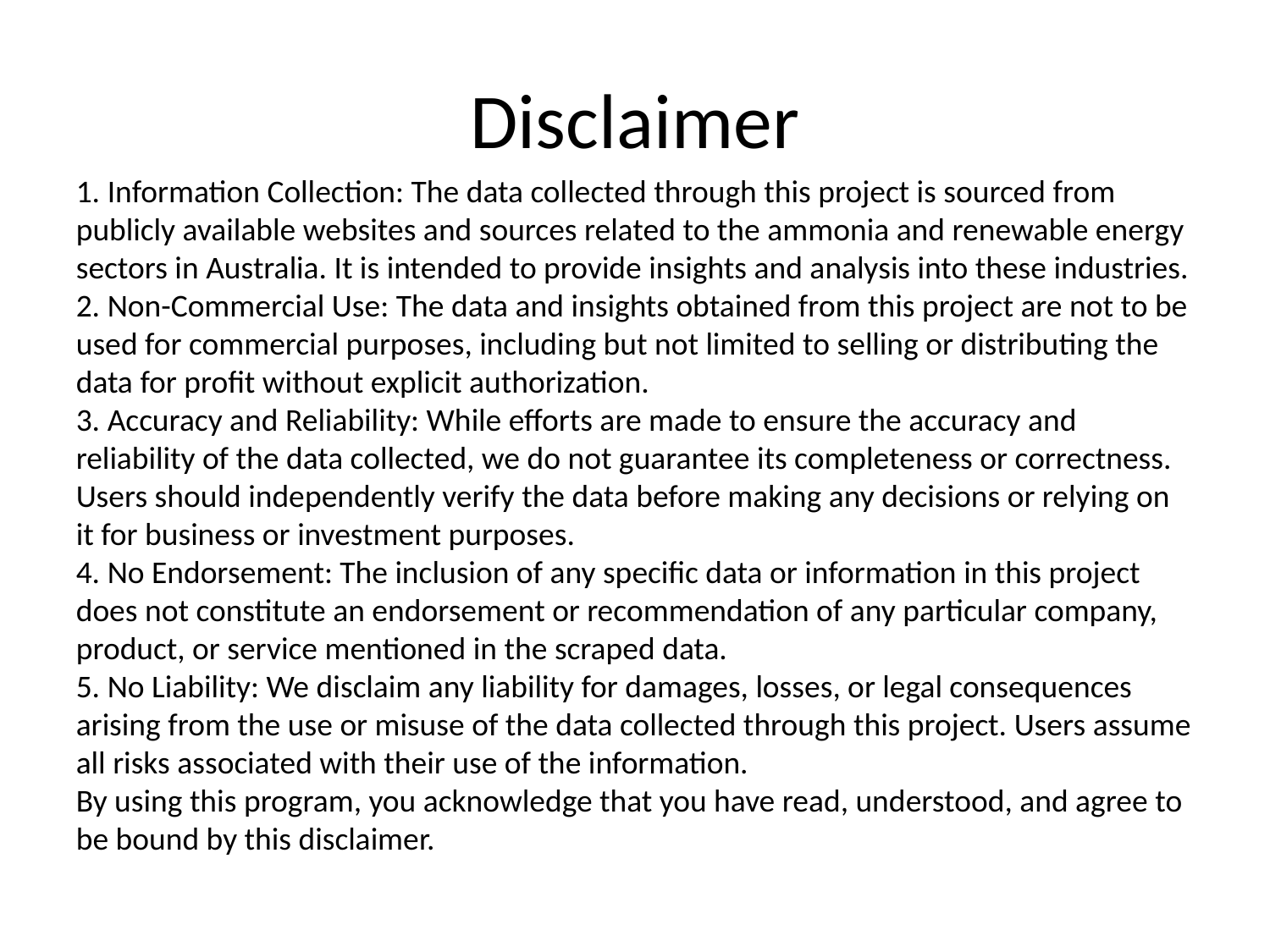

# Disclaimer

1. Information Collection: The data collected through this project is sourced from publicly available websites and sources related to the ammonia and renewable energy sectors in Australia. It is intended to provide insights and analysis into these industries.
2. Non-Commercial Use: The data and insights obtained from this project are not to be used for commercial purposes, including but not limited to selling or distributing the data for profit without explicit authorization.
3. Accuracy and Reliability: While efforts are made to ensure the accuracy and reliability of the data collected, we do not guarantee its completeness or correctness. Users should independently verify the data before making any decisions or relying on it for business or investment purposes.
4. No Endorsement: The inclusion of any specific data or information in this project does not constitute an endorsement or recommendation of any particular company, product, or service mentioned in the scraped data.
5. No Liability: We disclaim any liability for damages, losses, or legal consequences arising from the use or misuse of the data collected through this project. Users assume all risks associated with their use of the information.
By using this program, you acknowledge that you have read, understood, and agree to be bound by this disclaimer.